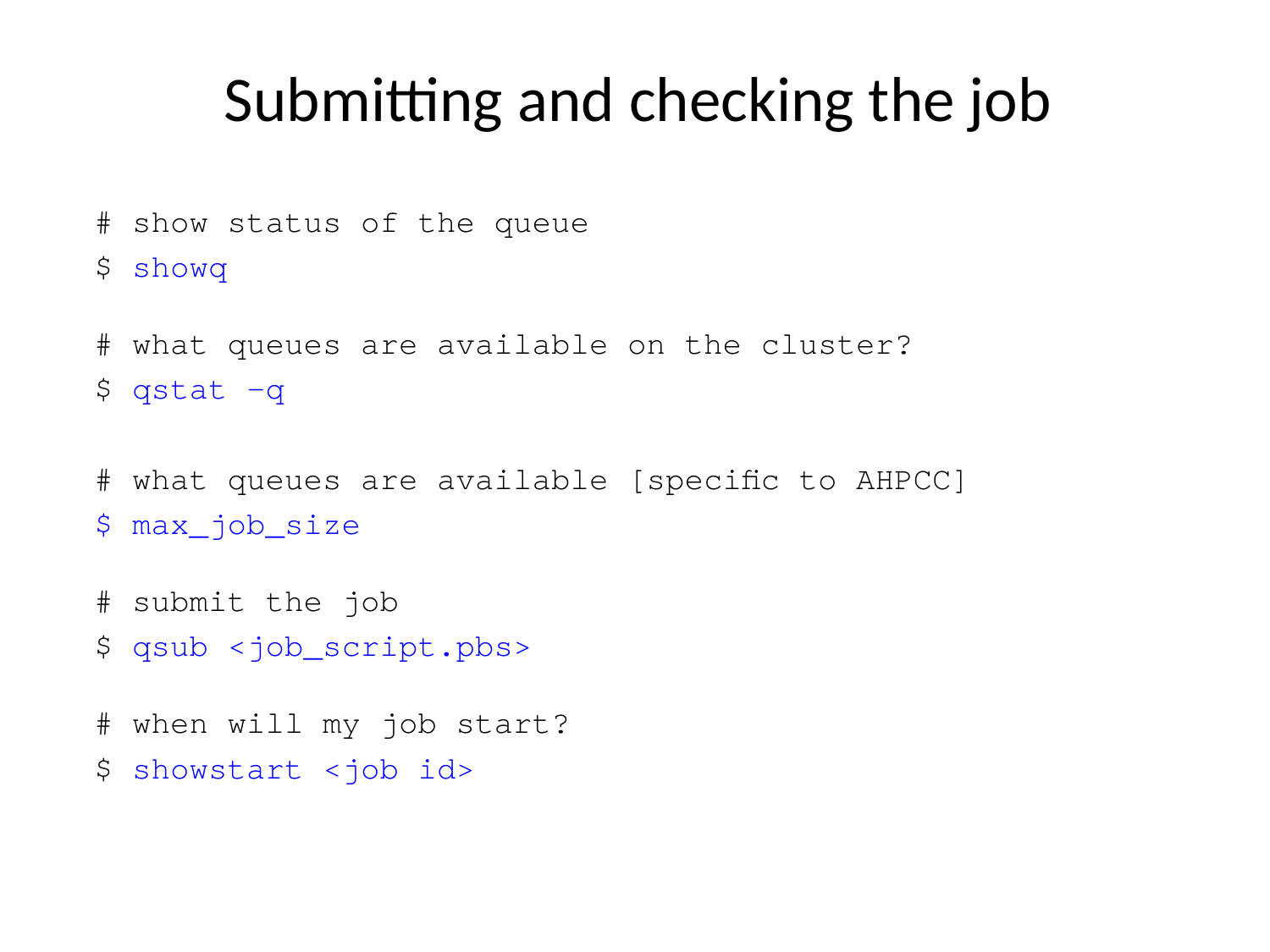

# Submitting and checking the job
# show status of the queue
$ showq
# what queues are available on the cluster?
$ qstat -q

# what queues are available [specific to AHPCC]
$ max_job_size
# submit the job
$ qsub <job_script.pbs>
# when will my job start?
$ showstart <job id>